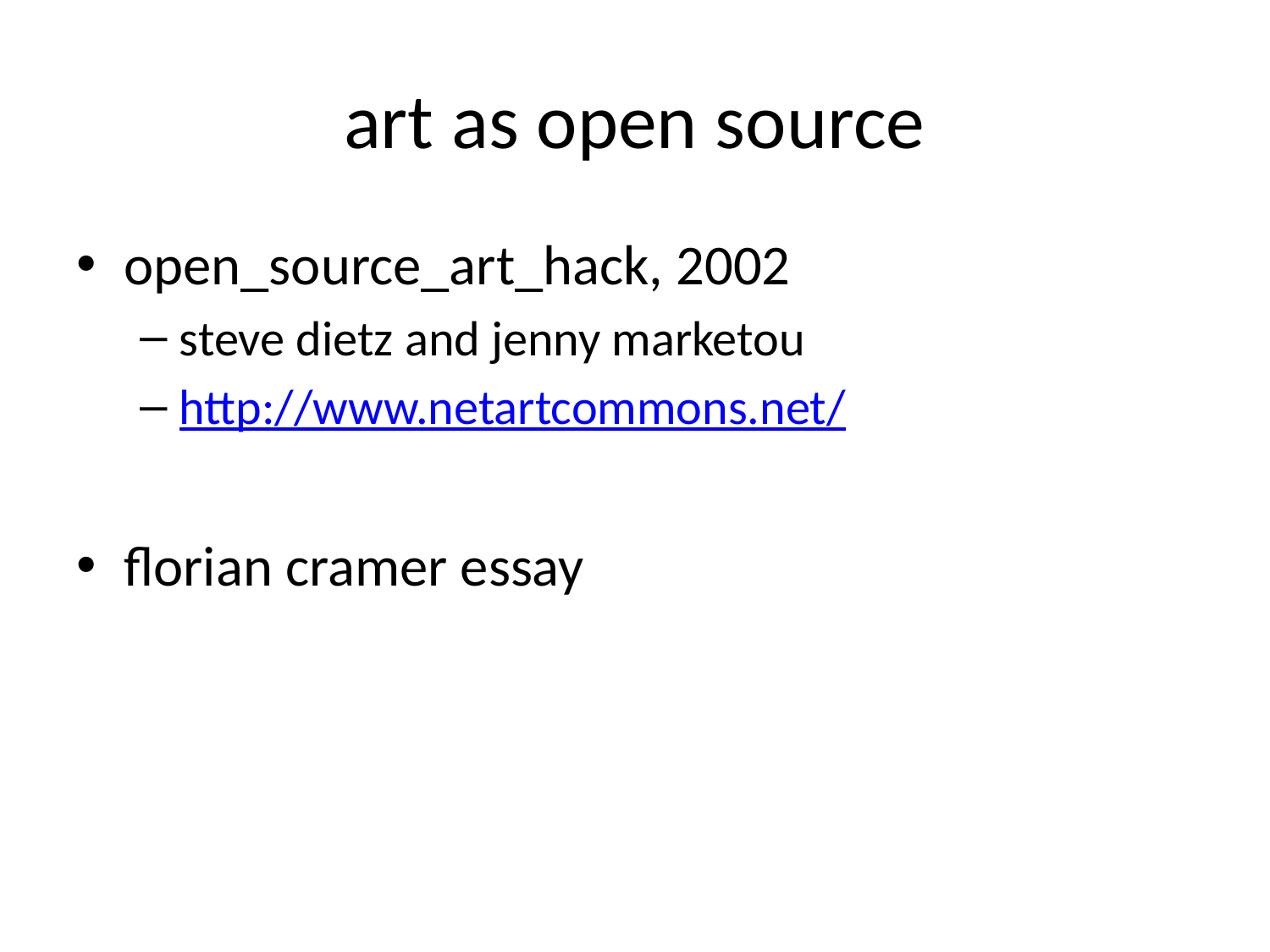

# art as open source
open_source_art_hack, 2002
steve dietz and jenny marketou
http://www.netartcommons.net/

florian cramer essay